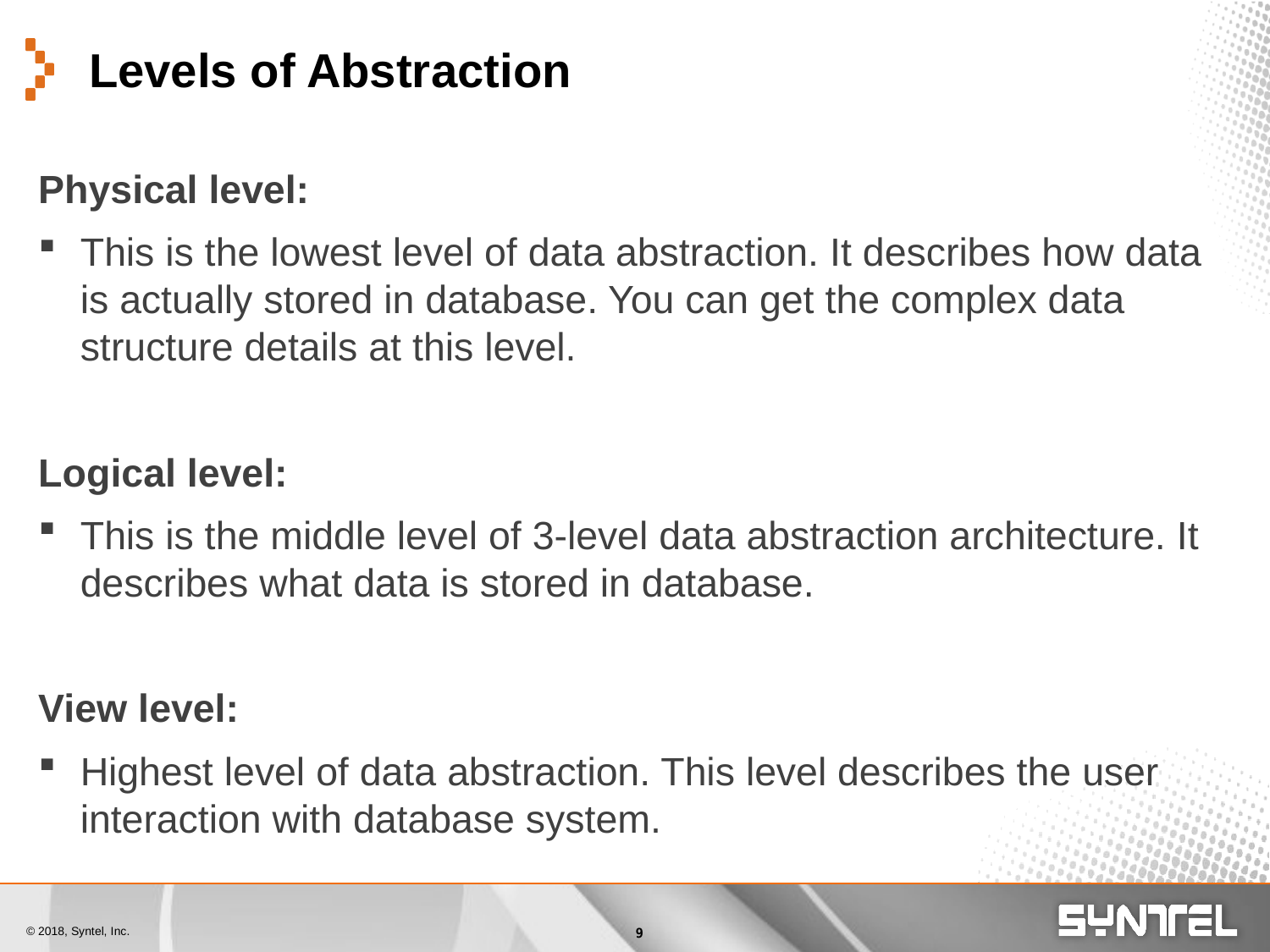

# Levels of Abstraction
Physical level:
This is the lowest level of data abstraction. It describes how data is actually stored in database. You can get the complex data structure details at this level.

Logical level:
This is the middle level of 3-level data abstraction architecture. It describes what data is stored in database.

View level:
Highest level of data abstraction. This level describes the user interaction with database system.